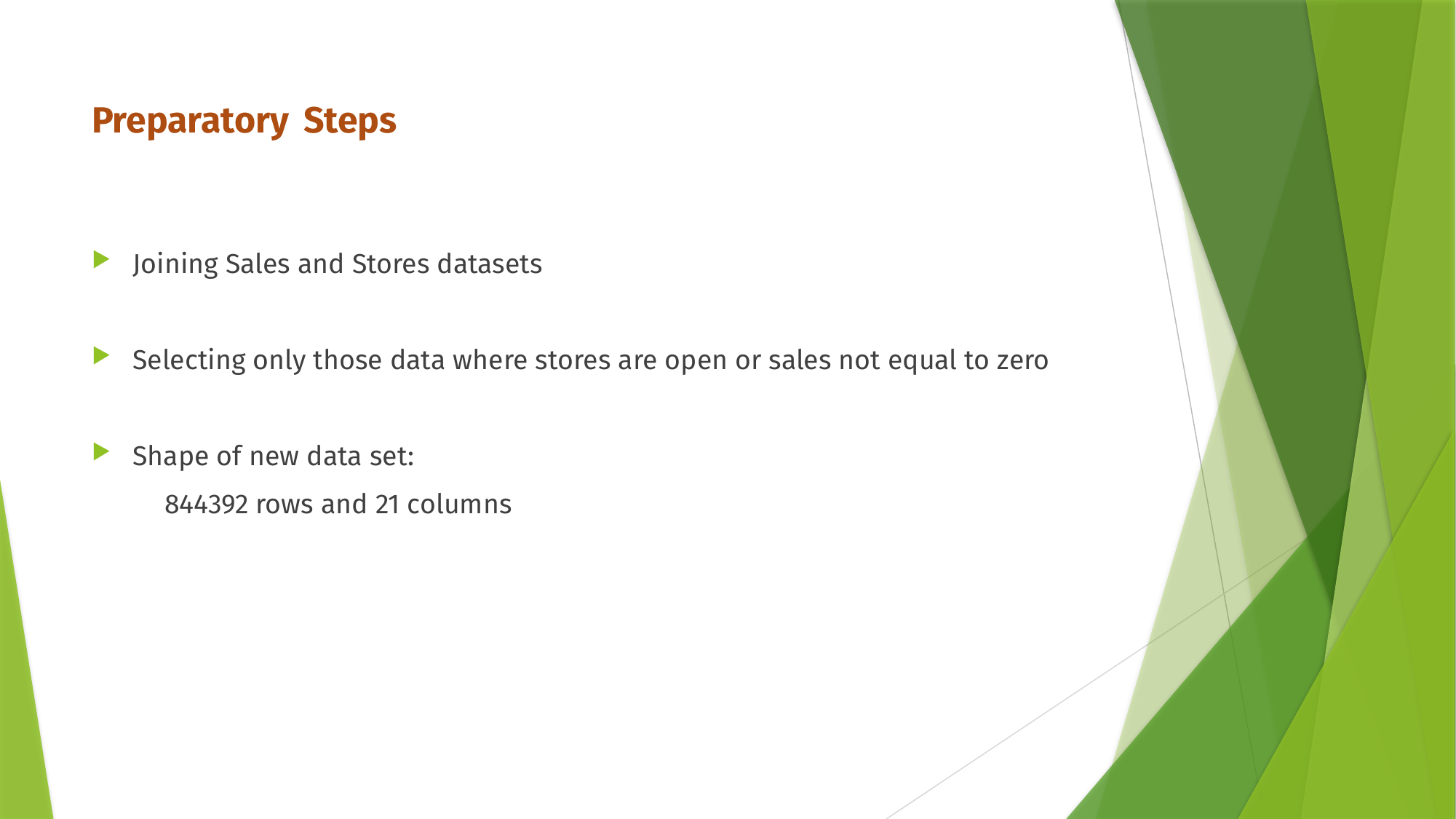

# Preparatory Steps

Joining Sales and Stores datasets

Selecting only those data where stores are open or sales not equal to zero

Shape of new data set:
          844392 rows and 21 columns